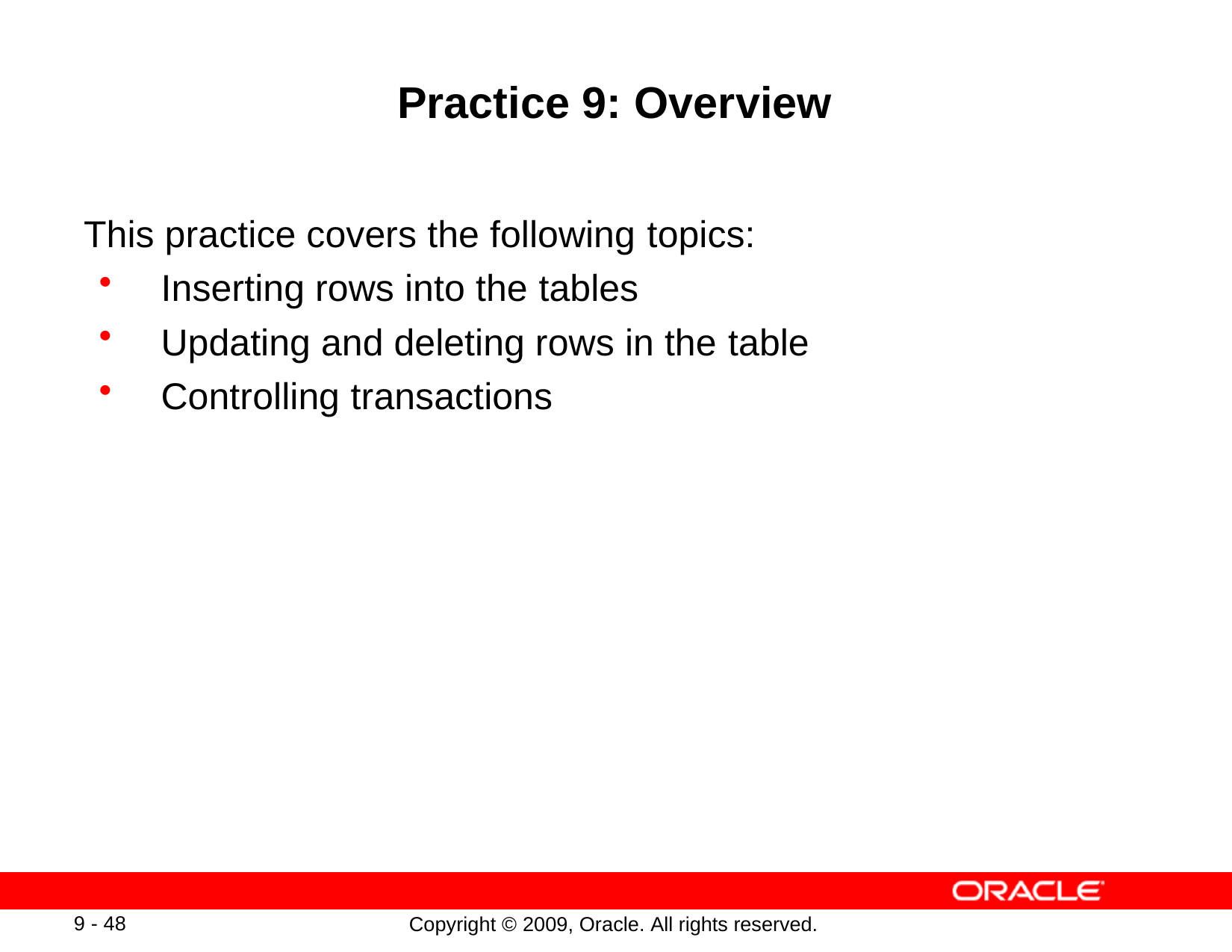

# Practice 9: Overview
This practice covers the following topics:
Inserting rows into the tables
Updating and deleting rows in the table
Controlling transactions
9 - 48
Copyright © 2009, Oracle. All rights reserved.